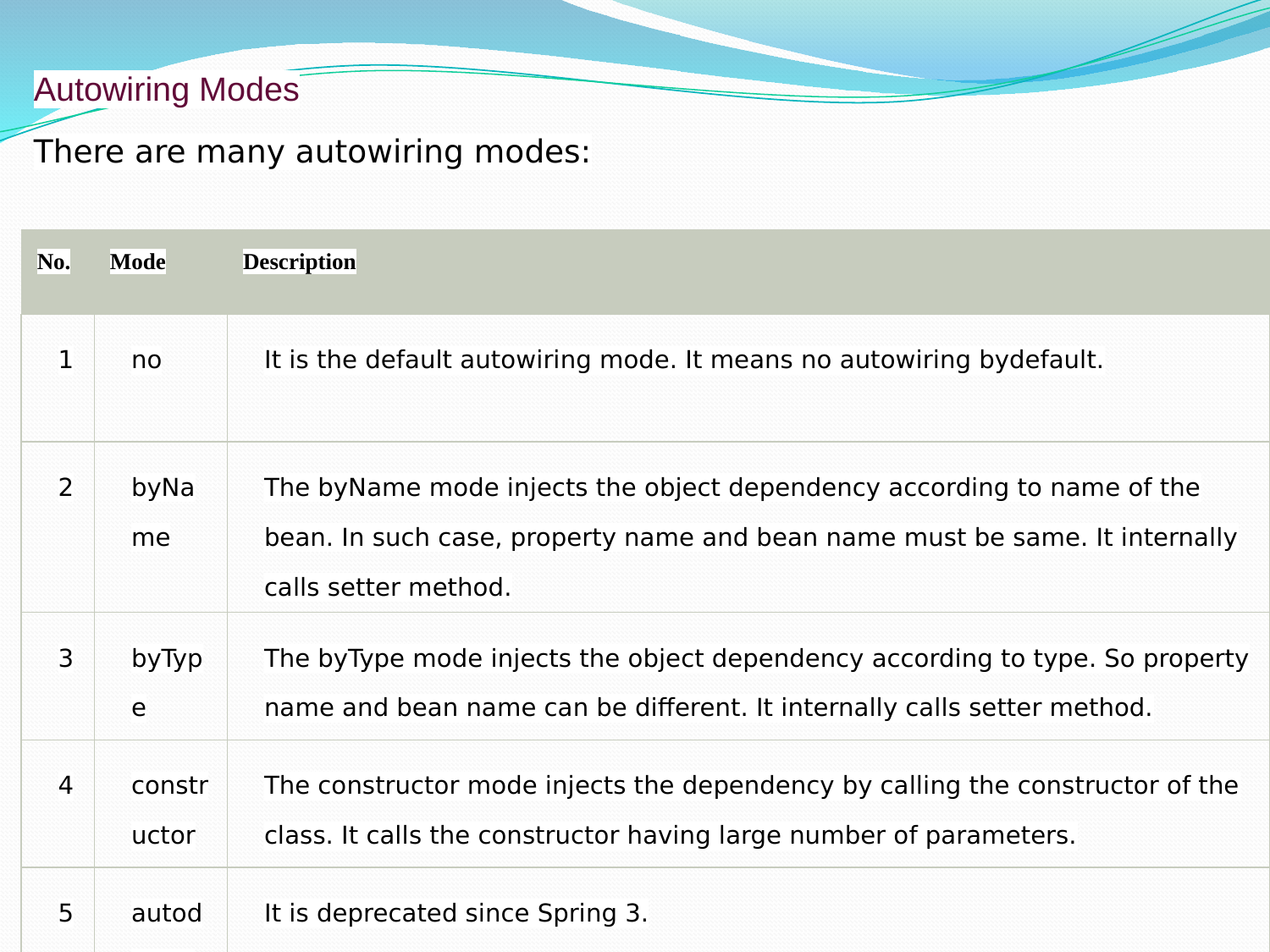

Autowiring Modes
There are many autowiring modes:
| No. | Mode | Description |
| --- | --- | --- |
| 1 | no | It is the default autowiring mode. It means no autowiring bydefault. |
| 2 | byName | The byName mode injects the object dependency according to name of the bean. In such case, property name and bean name must be same. It internally calls setter method. |
| 3 | byType | The byType mode injects the object dependency according to type. So property name and bean name can be different. It internally calls setter method. |
| 4 | constructor | The constructor mode injects the dependency by calling the constructor of the class. It calls the constructor having large number of parameters. |
| 5 | autodetect | It is deprecated since Spring 3. |